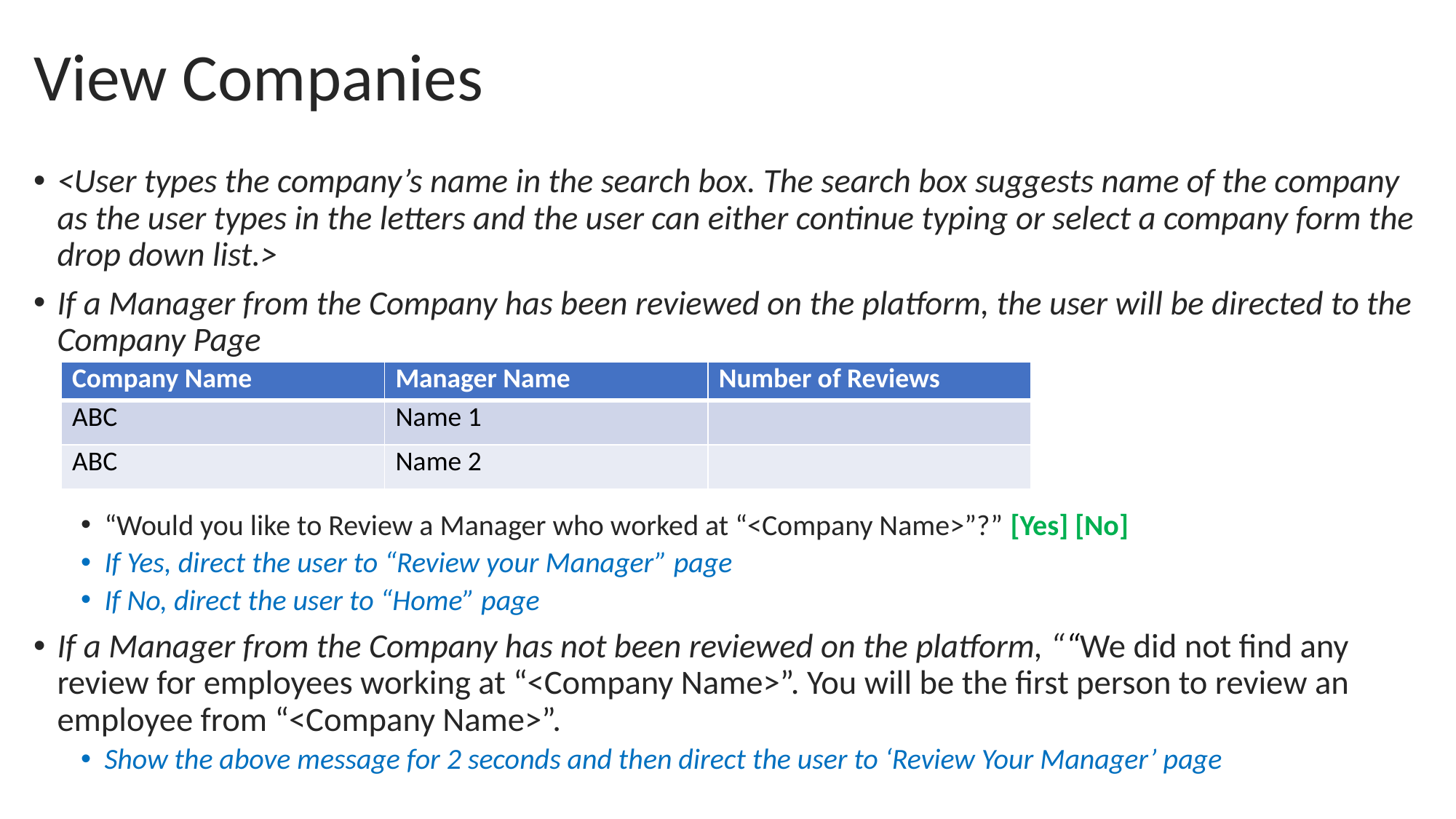

# View Companies
<User types the company’s name in the search box. The search box suggests name of the company as the user types in the letters and the user can either continue typing or select a company form the drop down list.>
If a Manager from the Company has been reviewed on the platform, the user will be directed to the Company Page

“Would you like to Review a Manager who worked at “<Company Name>”?” [Yes] [No]
If Yes, direct the user to “Review your Manager” page
If No, direct the user to “Home” page
If a Manager from the Company has not been reviewed on the platform, ““We did not find any review for employees working at “<Company Name>”. You will be the first person to review an employee from “<Company Name>”.
Show the above message for 2 seconds and then direct the user to ‘Review Your Manager’ page

| Company Name | Manager Name | Number of Reviews |
| --- | --- | --- |
| ABC | Name 1 |  |
| ABC | Name 2 |  |